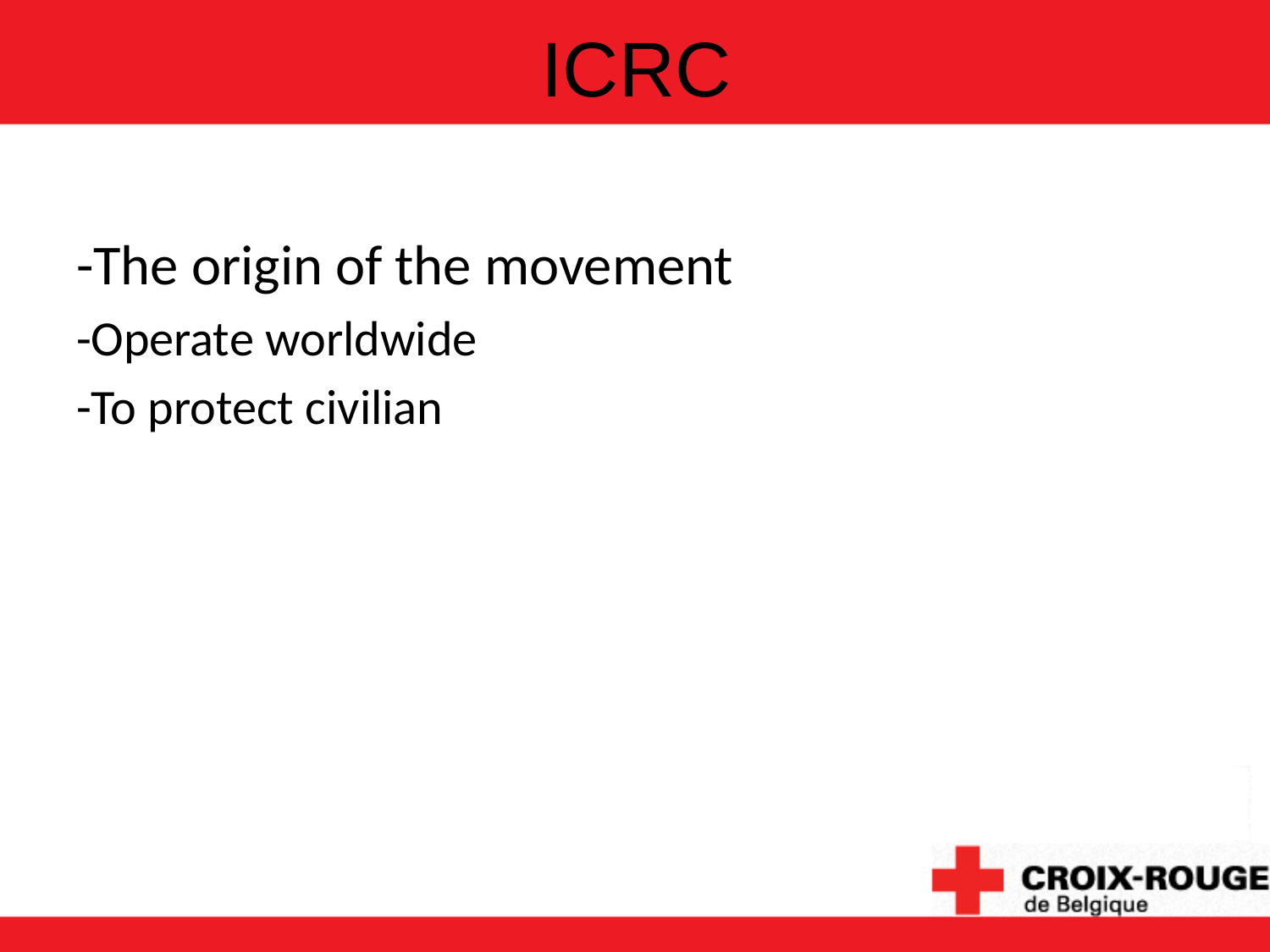

# ICRC
-The origin of the movement
-Operate worldwide
-To protect civilian